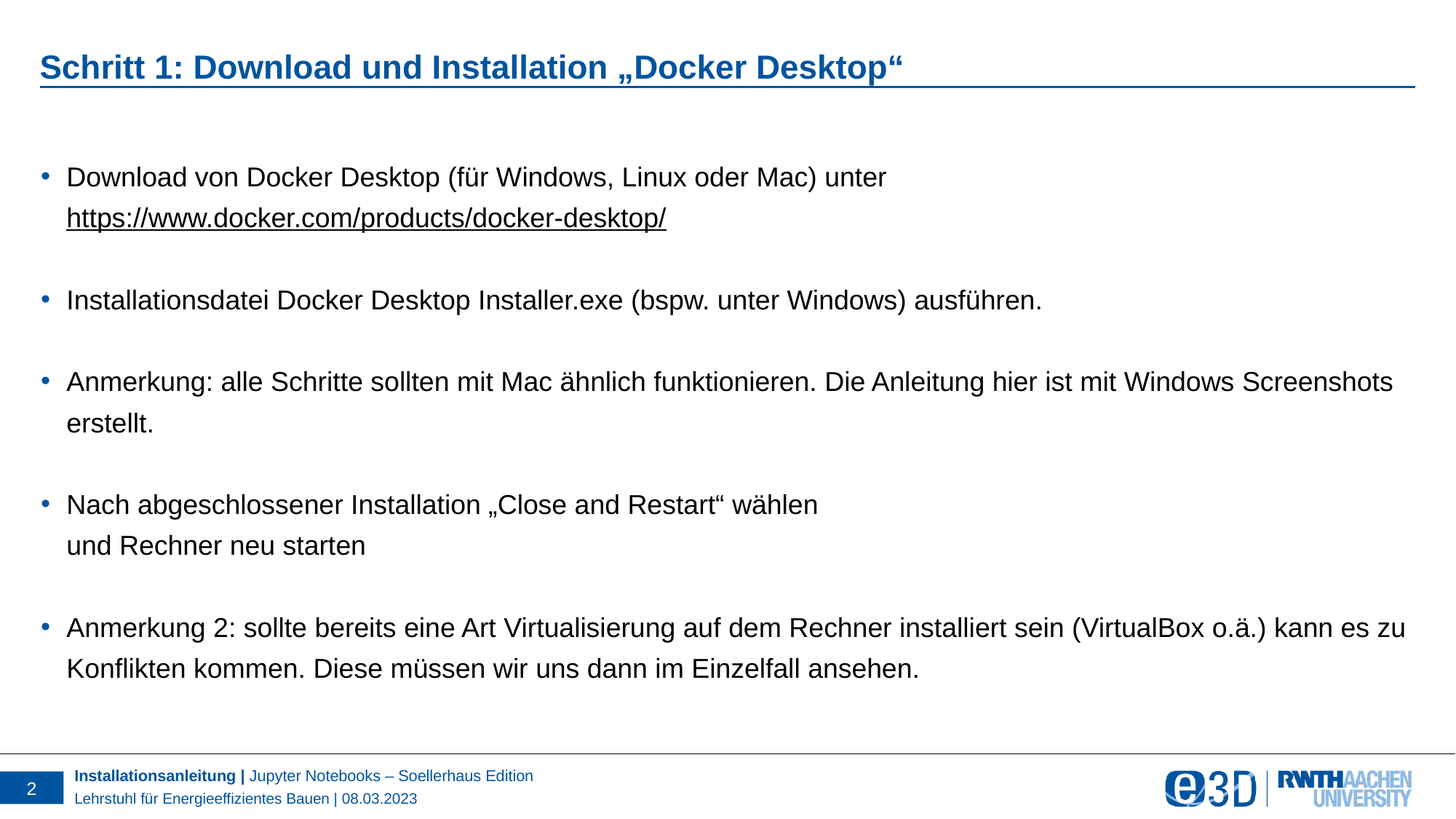

# Schritt 1: Download und Installation „Docker Desktop“
Download von Docker Desktop (für Windows, Linux oder Mac) unter
https://www.docker.com/products/docker-desktop/

Installationsdatei Docker Desktop Installer.exe (bspw. unter Windows) ausführen.

Anmerkung: alle Schritte sollten mit Mac ähnlich funktionieren. Die Anleitung hier ist mit Windows Screenshots erstellt.

Nach abgeschlossener Installation „Close and Restart“ wählen
und Rechner neu starten

Anmerkung 2: sollte bereits eine Art Virtualisierung auf dem Rechner installiert sein (VirtualBox o.ä.) kann es zu Konflikten kommen. Diese müssen wir uns dann im Einzelfall ansehen.

2